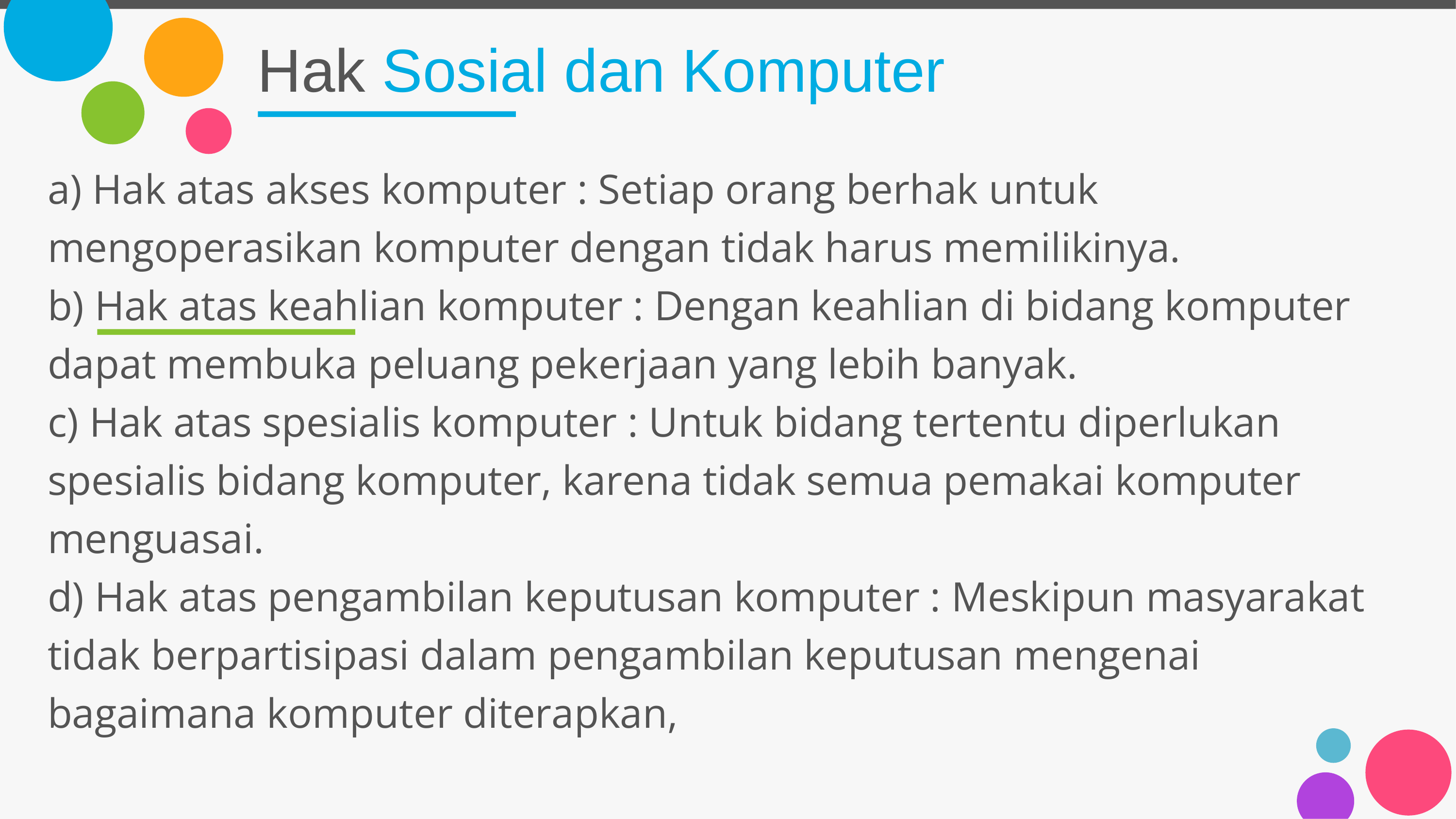

# Hak Sosial dan Komputer
a) Hak atas akses komputer : Setiap orang berhak untuk mengoperasikan komputer dengan tidak harus memilikinya.
b) Hak atas keahlian komputer : Dengan keahlian di bidang komputer dapat membuka peluang pekerjaan yang lebih banyak.
c) Hak atas spesialis komputer : Untuk bidang tertentu diperlukan spesialis bidang komputer, karena tidak semua pemakai komputer menguasai.
d) Hak atas pengambilan keputusan komputer : Meskipun masyarakat tidak berpartisipasi dalam pengambilan keputusan mengenai bagaimana komputer diterapkan,